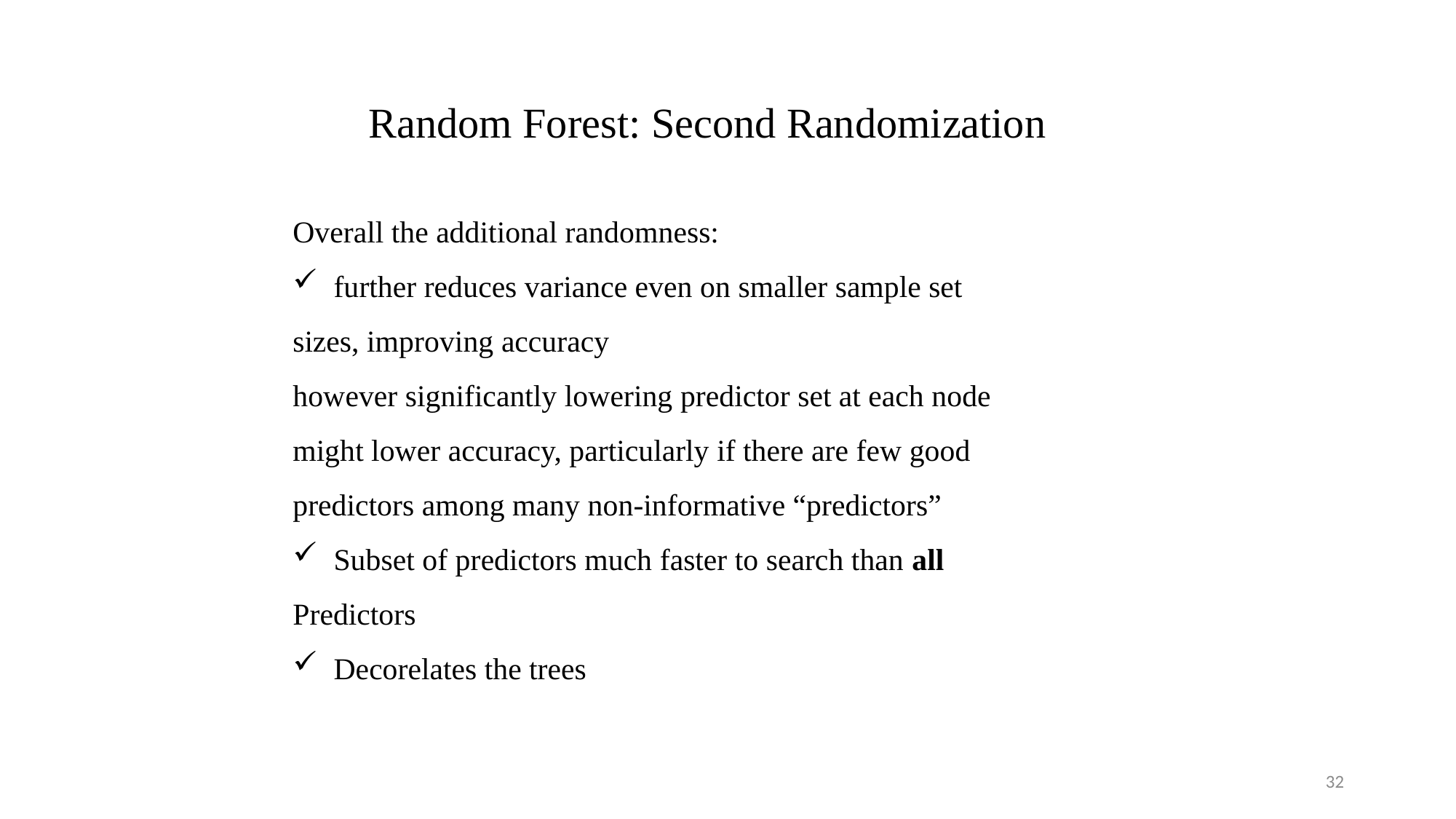

Random Forest: Second Randomization
Overall the additional randomness:
further reduces variance even on smaller sample set
sizes, improving accuracy
however significantly lowering predictor set at each node
might lower accuracy, particularly if there are few good
predictors among many non-informative “predictors”
Subset of predictors much faster to search than all
Predictors
Decorelates the trees
32